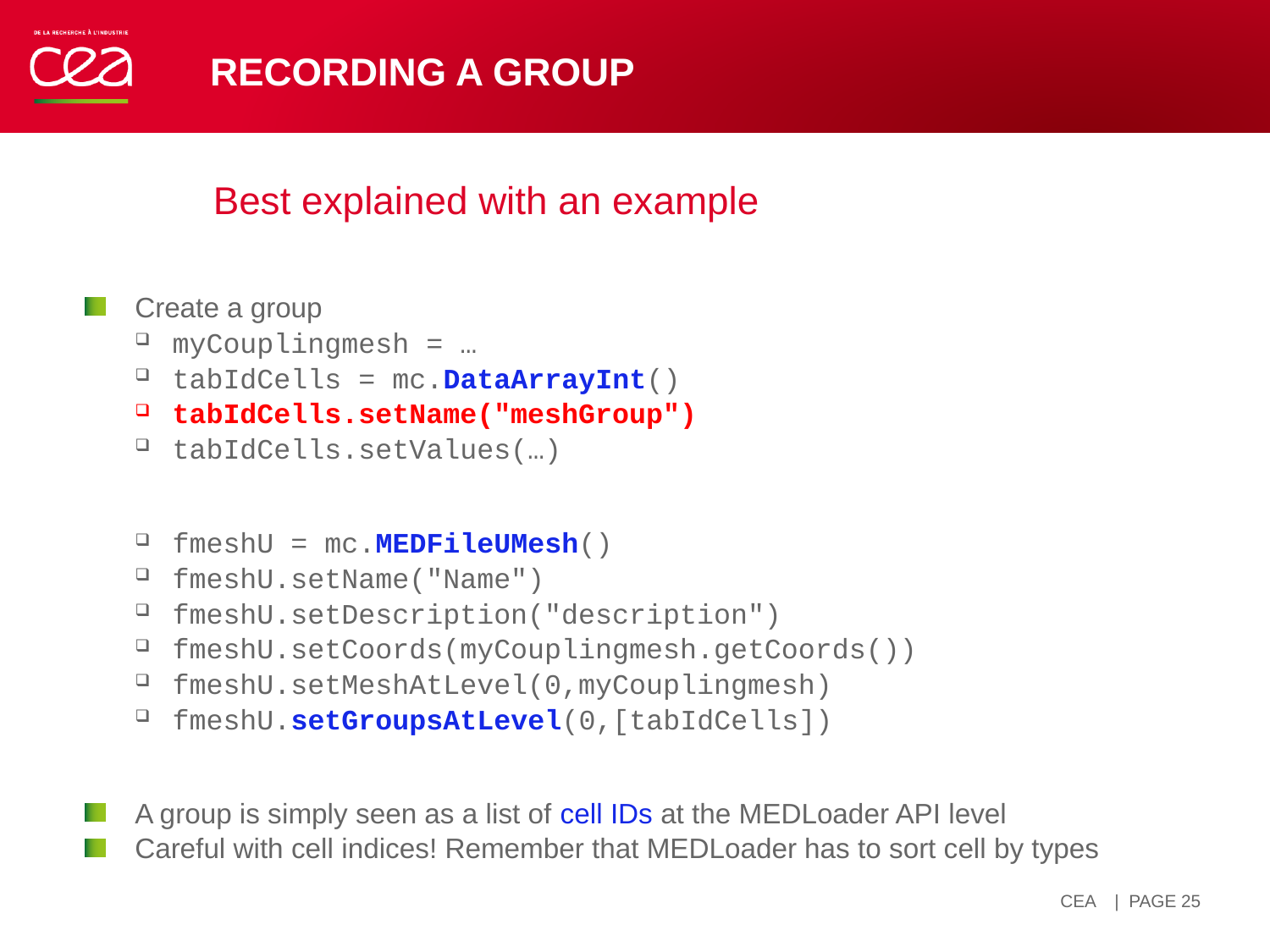

# Recording a Group
Best explained with an example

Create a group
myCouplingmesh = …
tabIdCells = mc.DataArrayInt()
tabIdCells.setName("meshGroup")
tabIdCells.setValues(…)

fmeshU = mc.MEDFileUMesh()
fmeshU.setName("Name")
fmeshU.setDescription("description")
fmeshU.setCoords(myCouplingmesh.getCoords())
fmeshU.setMeshAtLevel(0,myCouplingmesh)
fmeshU.setGroupsAtLevel(0,[tabIdCells])

A group is simply seen as a list of cell IDs at the MEDLoader API level
Careful with cell indices! Remember that MEDLoader has to sort cell by types
|  PAGE 25
14 avril 2021
CEA